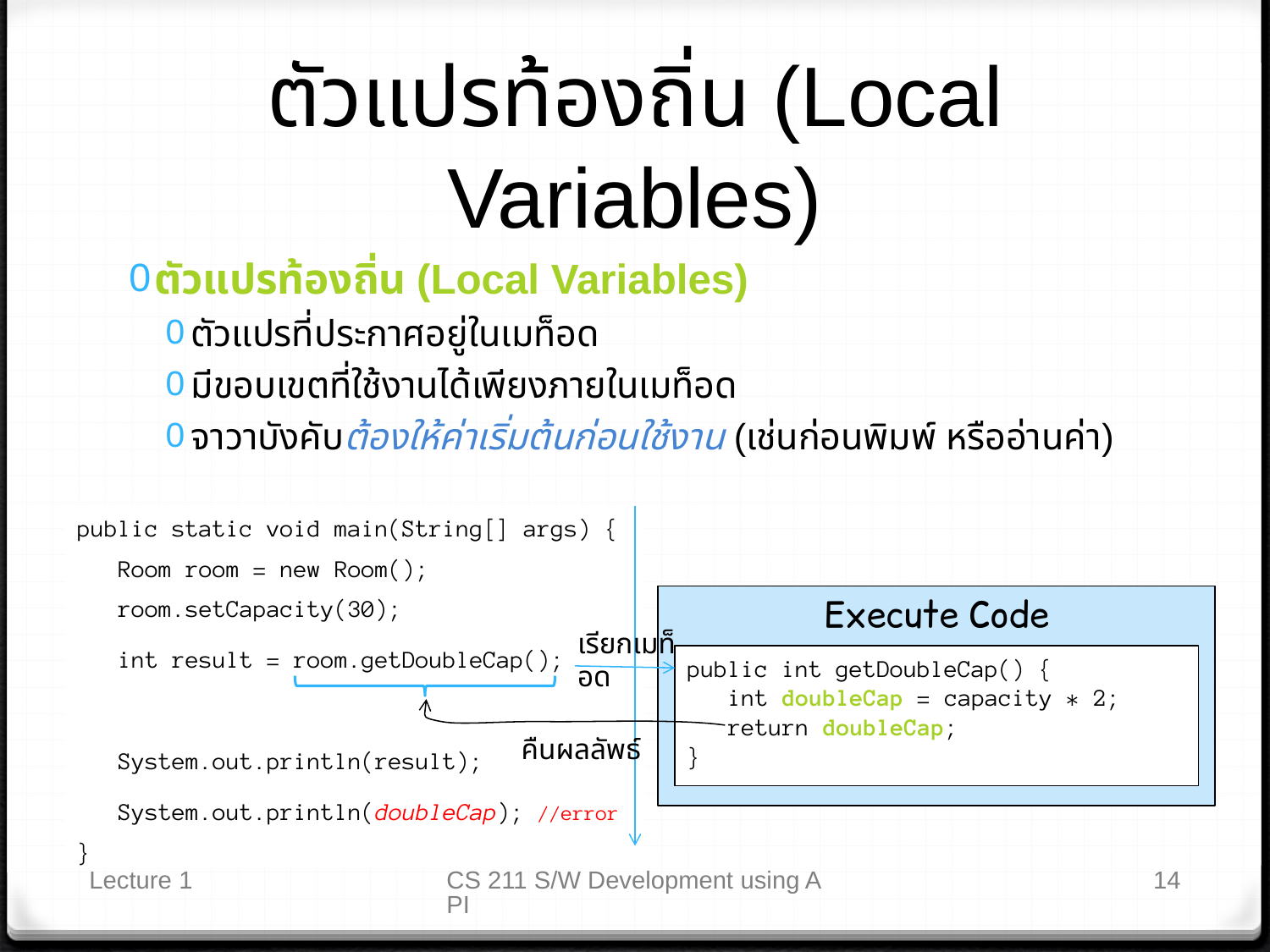

# ตัวแปรท้องถิ่น (Local Variables)
ตัวแปรท้องถิ่น (Local Variables)
ตัวแปรที่ประกาศอยู่ในเมท็อด
มีขอบเขตที่ใช้งานได้เพียงภายในเมท็อด
จาวาบังคับต้องให้ค่าเริ่มต้นก่อนใช้งาน (เช่นก่อนพิมพ์ หรืออ่านค่า)
public static void main(String[] args) {
   Room room = new Room();
   room.setCapacity(30);
   int result = room.getDoubleCap();

   System.out.println(result);
   System.out.println(doubleCap); //error
}
Execute Code
เรียกเมท็อด
public int getDoubleCap() {
   int doubleCap = capacity * 2;
   return doubleCap;
}
คืนผลลัพธ์

15.0
Return value
Lecture 1
CS 211 S/W Development using API
14